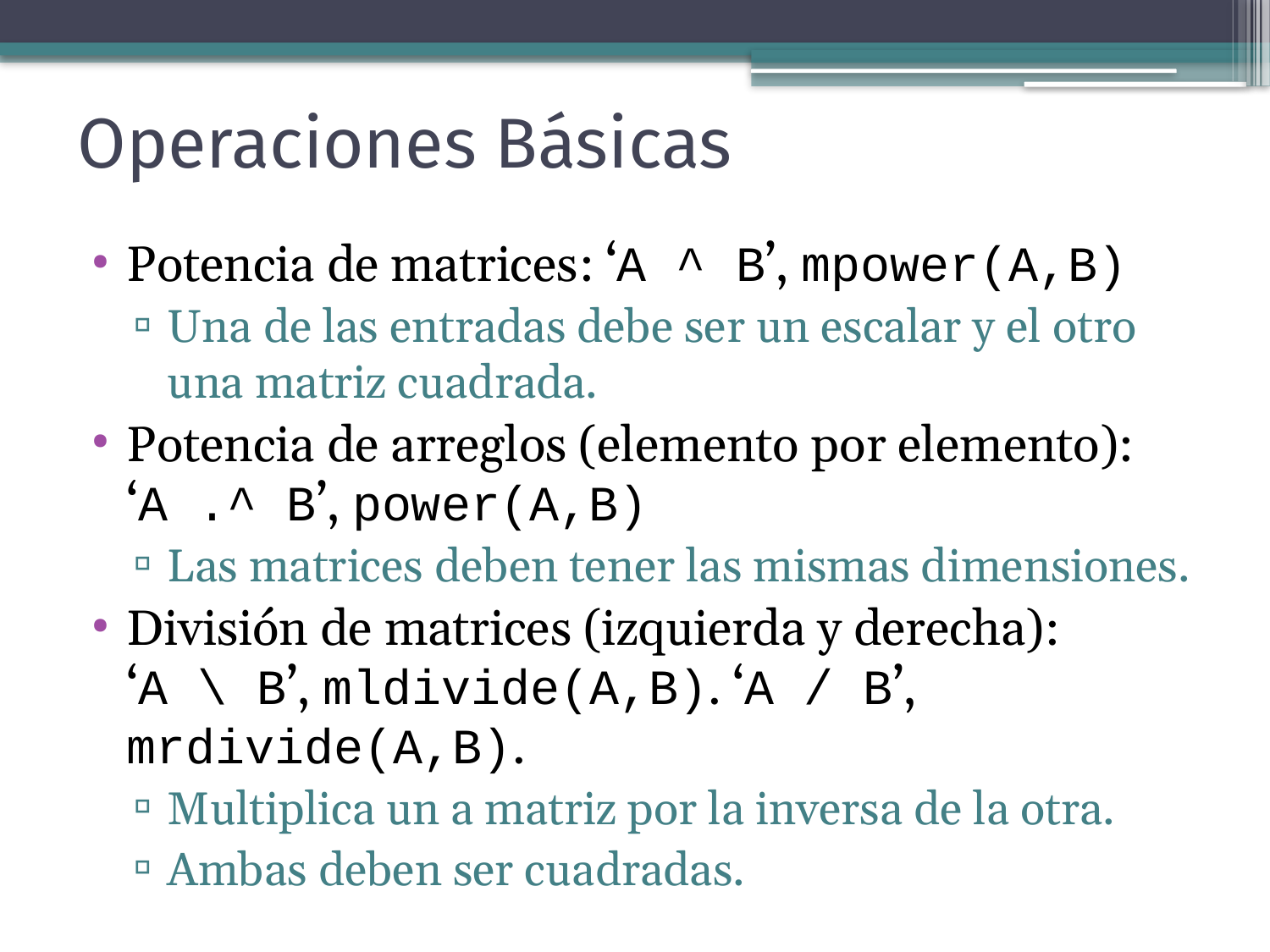

# Operaciones Básicas
Potencia de matrices: ‘A ^ B’, mpower(A,B)
Una de las entradas debe ser un escalar y el otro una matriz cuadrada.
Potencia de arreglos (elemento por elemento):  ‘A .^ B’, power(A,B)
Las matrices deben tener las mismas dimensiones.
División de matrices (izquierda y derecha):        ‘A \ B’, mldivide(A,B). ‘A / B’, mrdivide(A,B).
Multiplica un a matriz por la inversa de la otra.
Ambas deben ser cuadradas.